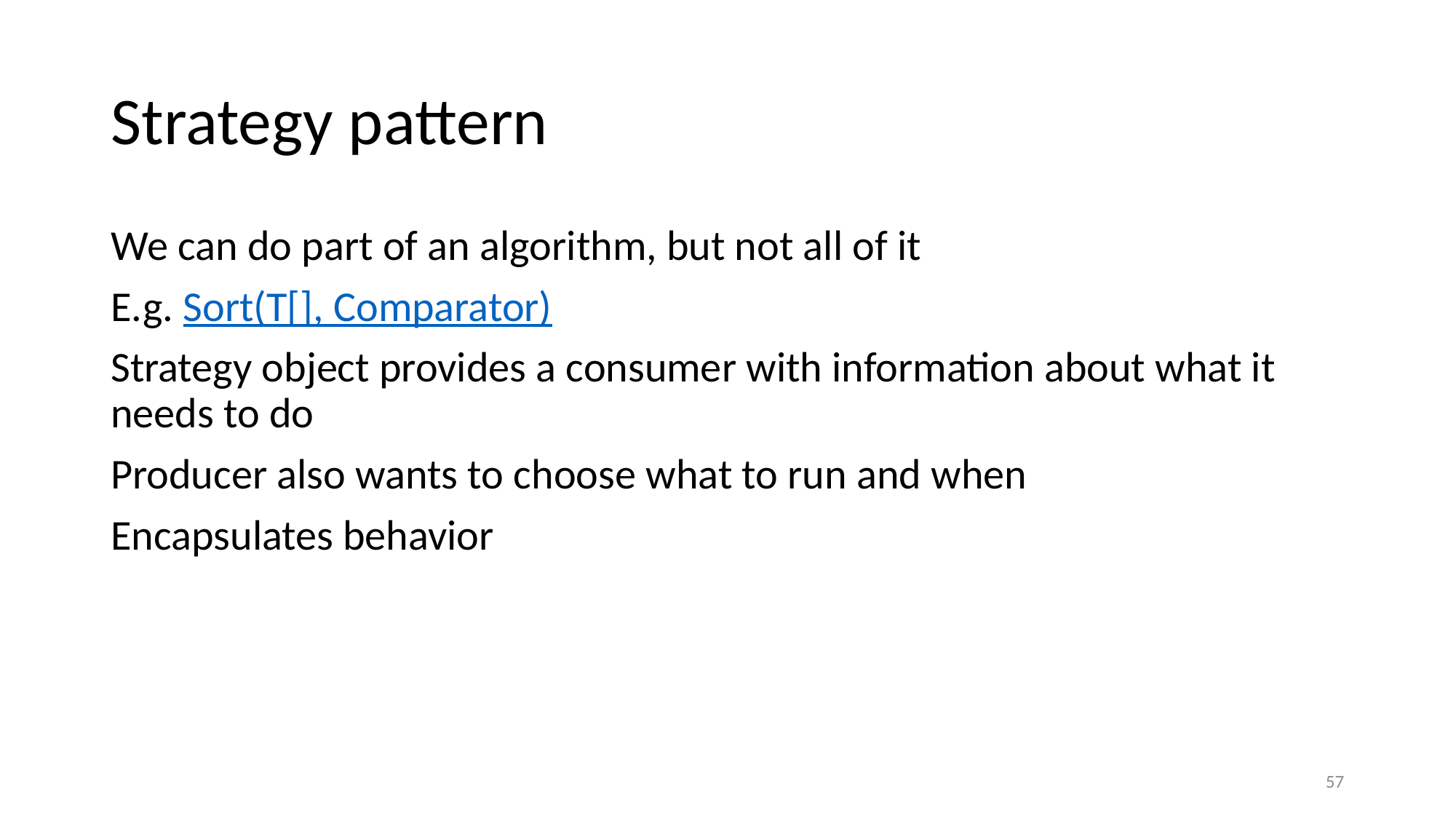

# Strategy pattern
We can do part of an algorithm, but not all of it
E.g. Sort(T[], Comparator)
Strategy object provides a consumer with information about what it needs to do
Producer also wants to choose what to run and when
Encapsulates behavior
57